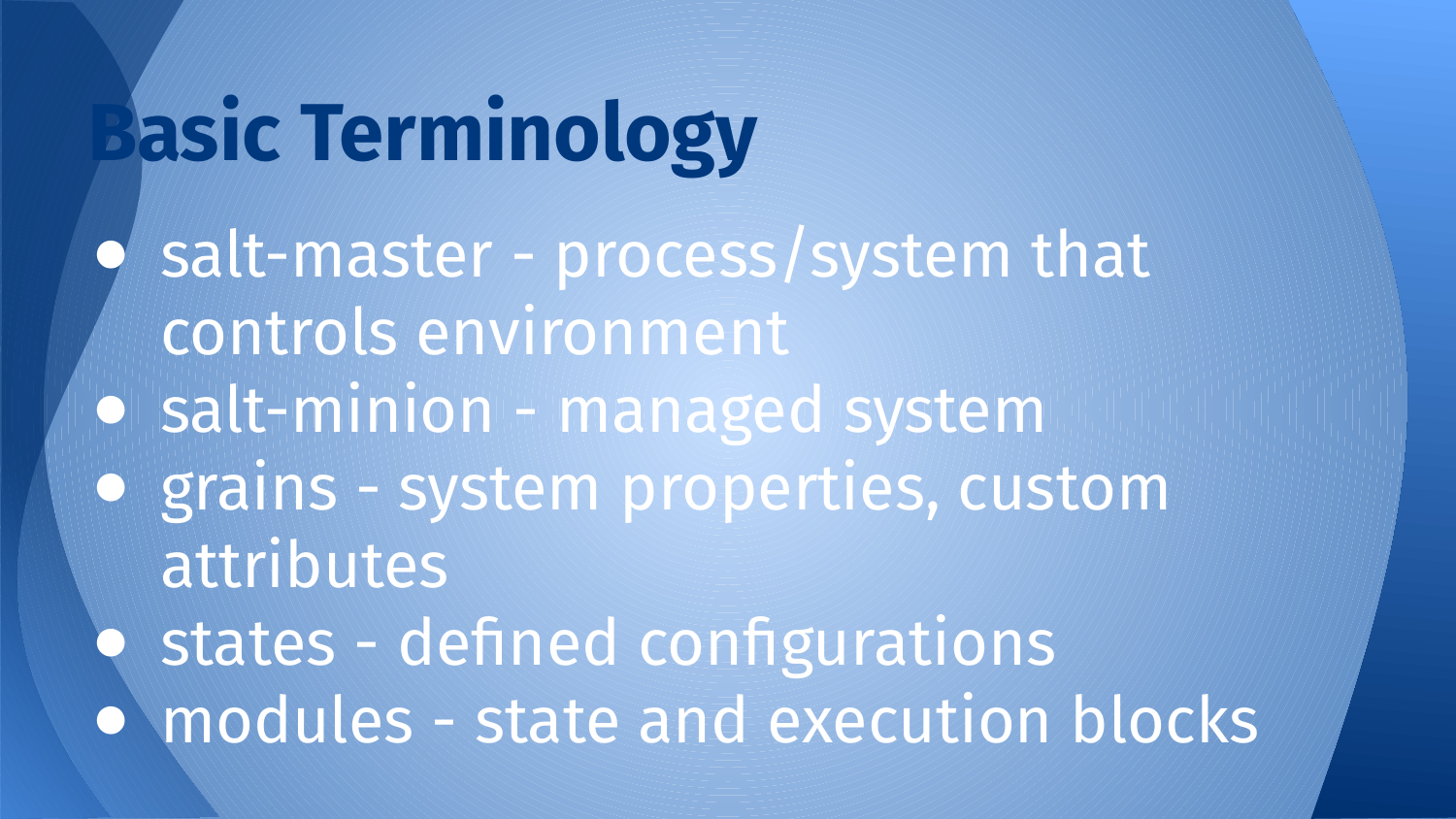

# Basic Terminology
salt-master - process/system that controls environment
salt-minion - managed system
grains - system properties, custom attributes
states - defined configurations
modules - state and execution blocks